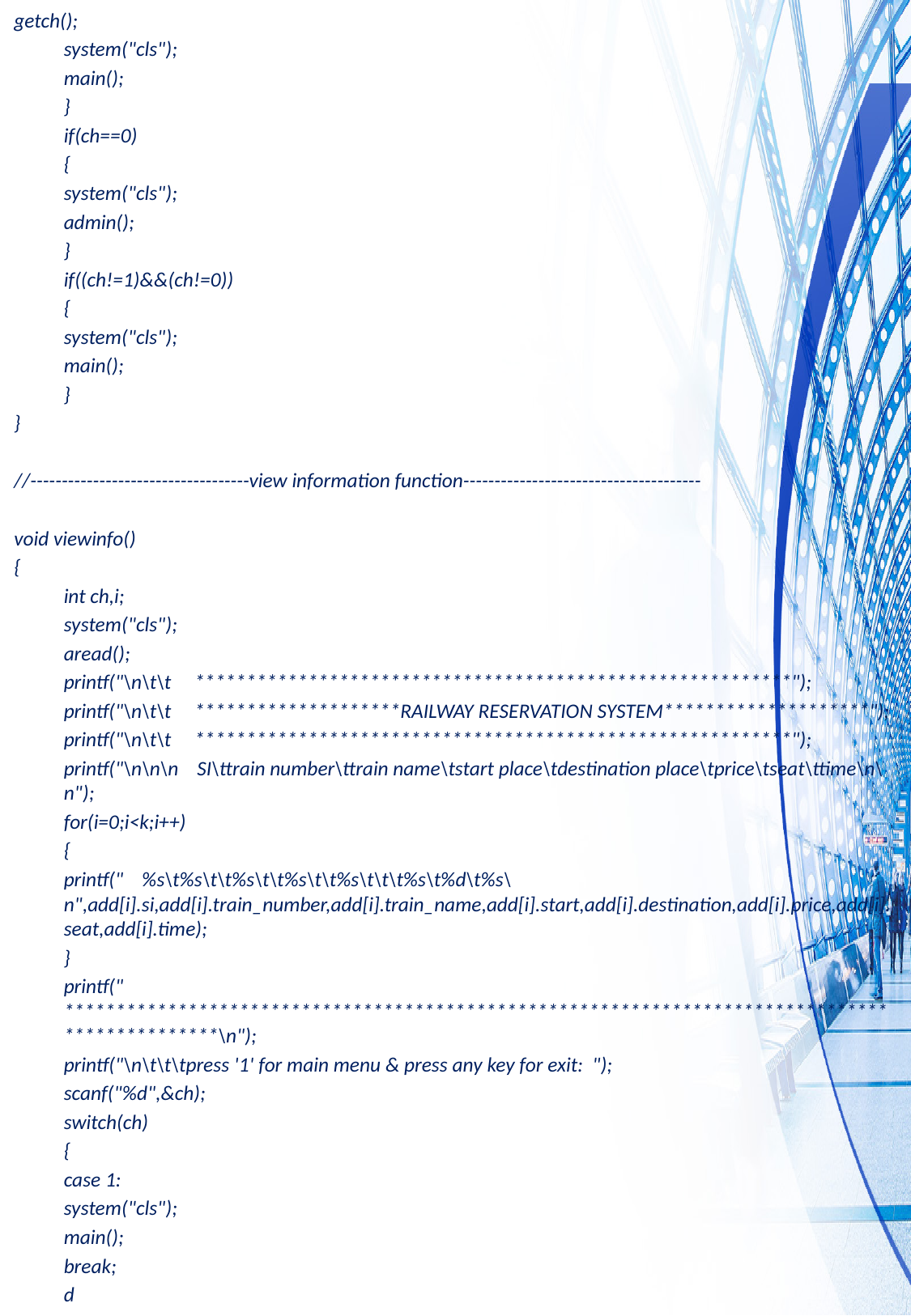

getch();
			system("cls");
			main();
		}
			if(ch==0)
			{
				system("cls");
				admin();
			}
			if((ch!=1)&&(ch!=0))
			{
				system("cls");
				main();
			}
}

//-----------------------------------view information function--------------------------------------

void viewinfo()
{
	int ch,i;
	system("cls");
	aread();
	printf("\n\t\t     **********************************************************");
	printf("\n\t\t     ********************RAILWAY RESERVATION SYSTEM********************");
	printf("\n\t\t     **********************************************************");
	printf("\n\n\n    SI\ttrain number\ttrain name\tstart place\tdestination place\tprice\tseat\ttime\n\n");
	for(i=0;i<k;i++)
	{
		printf("    %s\t%s\t\t%s\t\t%s\t\t%s\t\t\t%s\t%d\t%s\n",add[i].si,add[i].train_number,add[i].train_name,add[i].start,add[i].destination,add[i].price,add[i].seat,add[i].time);
	}
	printf("    ***********************************************************************************************\n");
	printf("\n\t\t\tpress '1' for main menu & press any key for exit:  ");
	scanf("%d",&ch);
	switch(ch)
	{
		case 1:
			system("cls");
			main();
			break;
				d